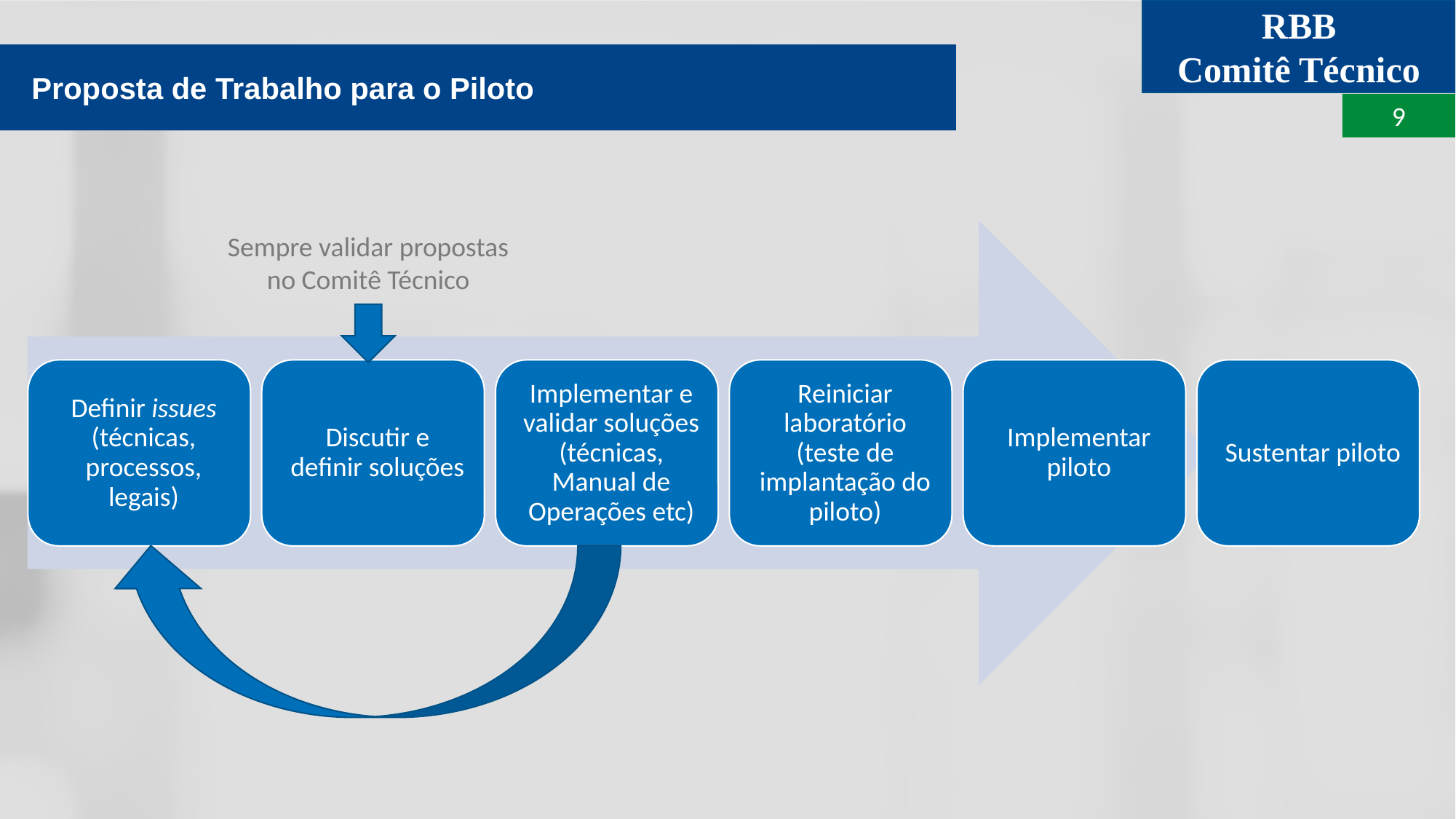

Proposta de Trabalho para o Piloto
Definir issues (técnicas, processos, legais)
Discutir e definir soluções
Implementar e validar soluções (técnicas, Manual de Operações etc)
Reiniciar laboratório (teste de implantação do piloto)
Implementar piloto
Sustentar piloto
Sempre validar propostas no Comitê Técnico